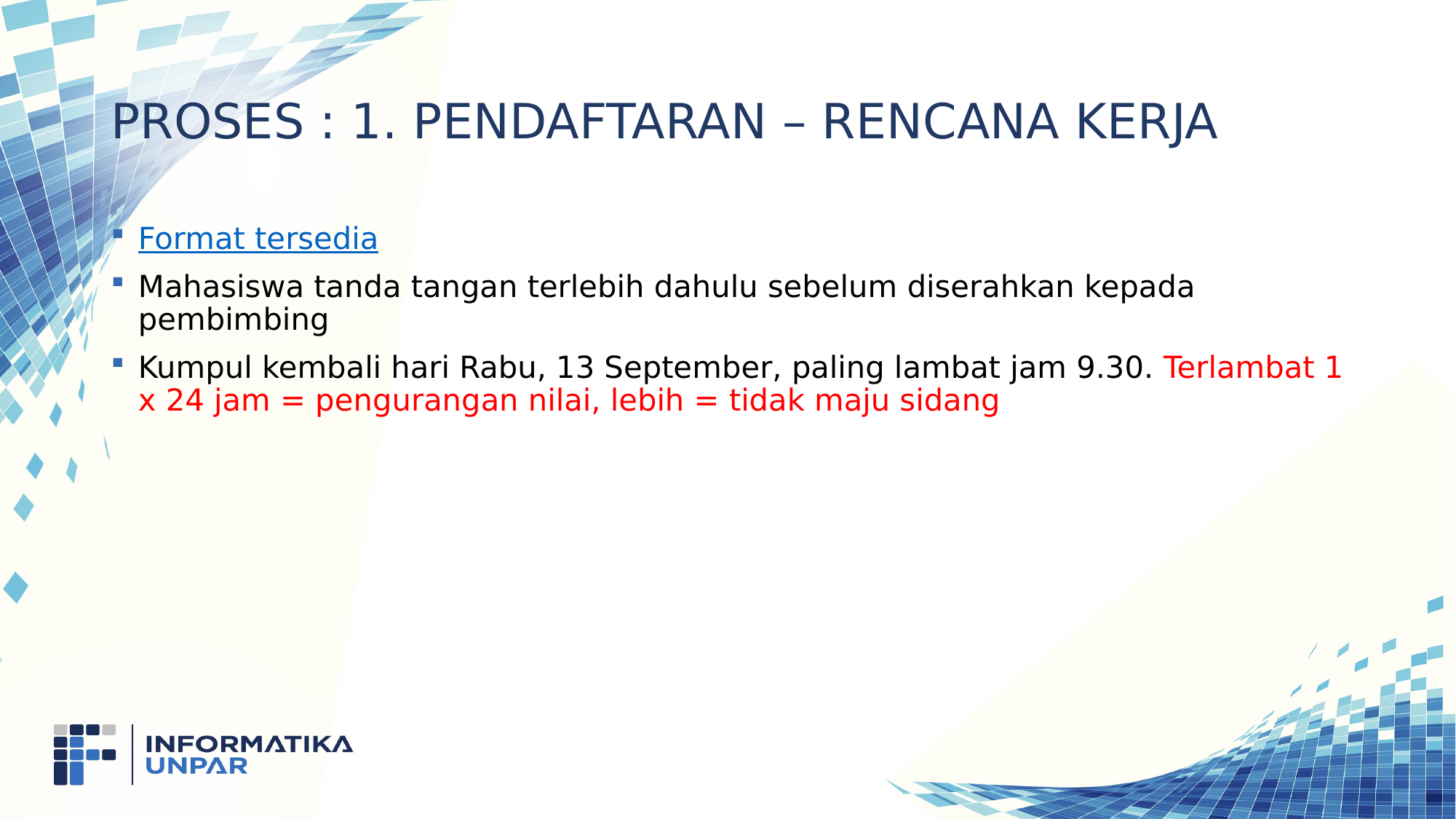

# Proses : 1. PENDAFTARAN – Rencana Kerja
Format tersedia
Mahasiswa tanda tangan terlebih dahulu sebelum diserahkan kepada pembimbing
Kumpul kembali hari Rabu, 13 September, paling lambat jam 9.30. Terlambat 1 x 24 jam = pengurangan nilai, lebih = tidak maju sidang